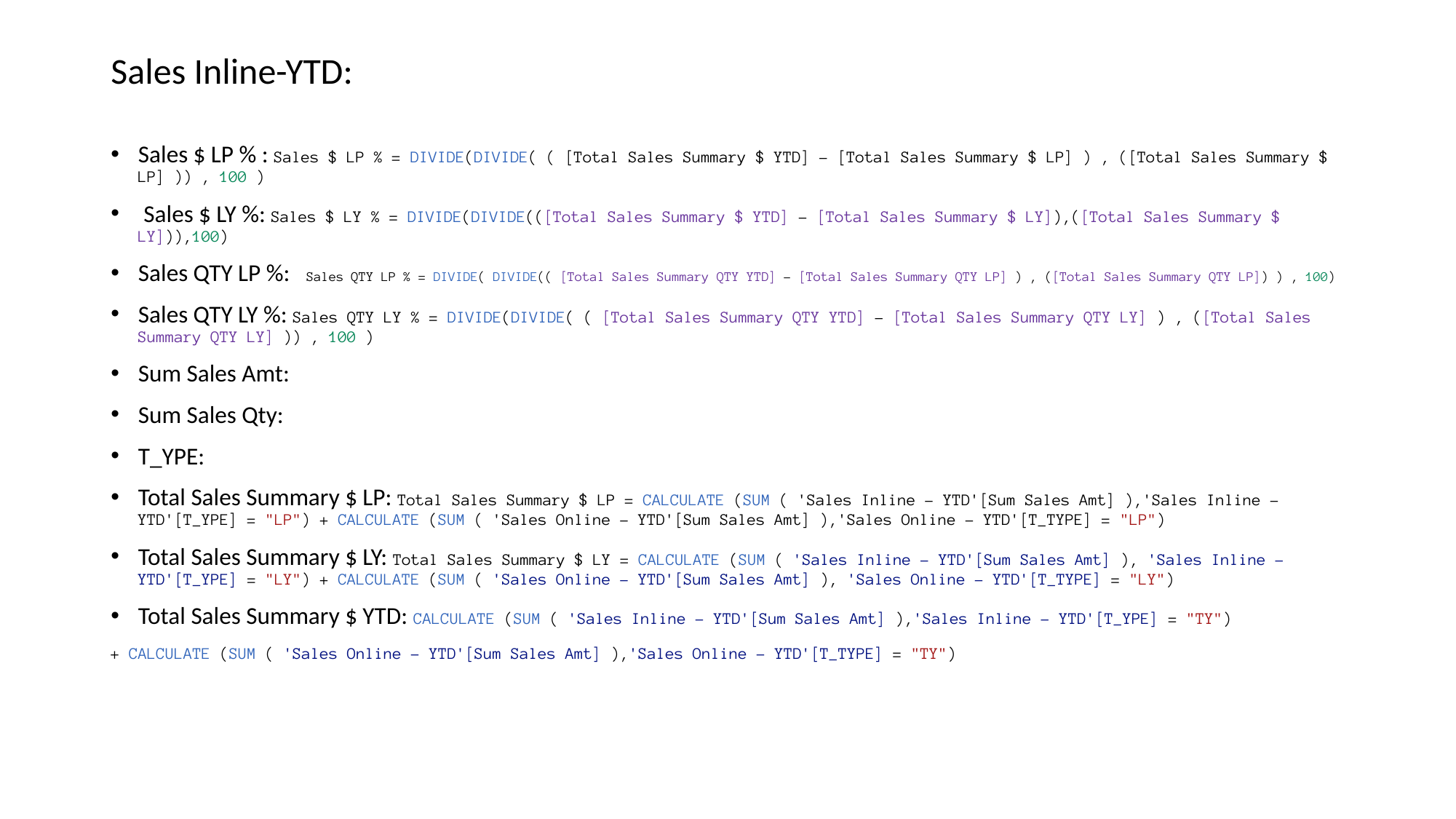

# Sales Inline-YTD:
Sales $ LP % : Sales $ LP % = DIVIDE(DIVIDE( ( [Total Sales Summary $ YTD] - [Total Sales Summary $ LP] ) , ([Total Sales Summary $ LP] )) , 100 )
 Sales $ LY %: Sales $ LY % = DIVIDE(DIVIDE(([Total Sales Summary $ YTD] - [Total Sales Summary $ LY]),([Total Sales Summary $ LY])),100)
Sales QTY LP %:   Sales QTY LP % = DIVIDE( DIVIDE(( [Total Sales Summary QTY YTD] - [Total Sales Summary QTY LP] ) , ([Total Sales Summary QTY LP]) ) , 100)
Sales QTY LY %: Sales QTY LY % = DIVIDE(DIVIDE( ( [Total Sales Summary QTY YTD] - [Total Sales Summary QTY LY] ) , ([Total Sales Summary QTY LY] )) , 100 )
Sum Sales Amt:
Sum Sales Qty:
T_YPE:
Total Sales Summary $ LP: Total Sales Summary $ LP = CALCULATE (SUM ( 'Sales Inline - YTD'[Sum Sales Amt] ),'Sales Inline - YTD'[T_YPE] = "LP") + CALCULATE (SUM ( 'Sales Online - YTD'[Sum Sales Amt] ),'Sales Online - YTD'[T_TYPE] = "LP")
Total Sales Summary $ LY: Total Sales Summary $ LY = CALCULATE (SUM ( 'Sales Inline - YTD'[Sum Sales Amt] ), 'Sales Inline - YTD'[T_YPE] = "LY") + CALCULATE (SUM ( 'Sales Online - YTD'[Sum Sales Amt] ), 'Sales Online - YTD'[T_TYPE] = "LY")
Total Sales Summary $ YTD: CALCULATE (SUM ( 'Sales Inline - YTD'[Sum Sales Amt] ),'Sales Inline - YTD'[T_YPE] = "TY")
+ CALCULATE (SUM ( 'Sales Online - YTD'[Sum Sales Amt] ),'Sales Online - YTD'[T_TYPE] = "TY")